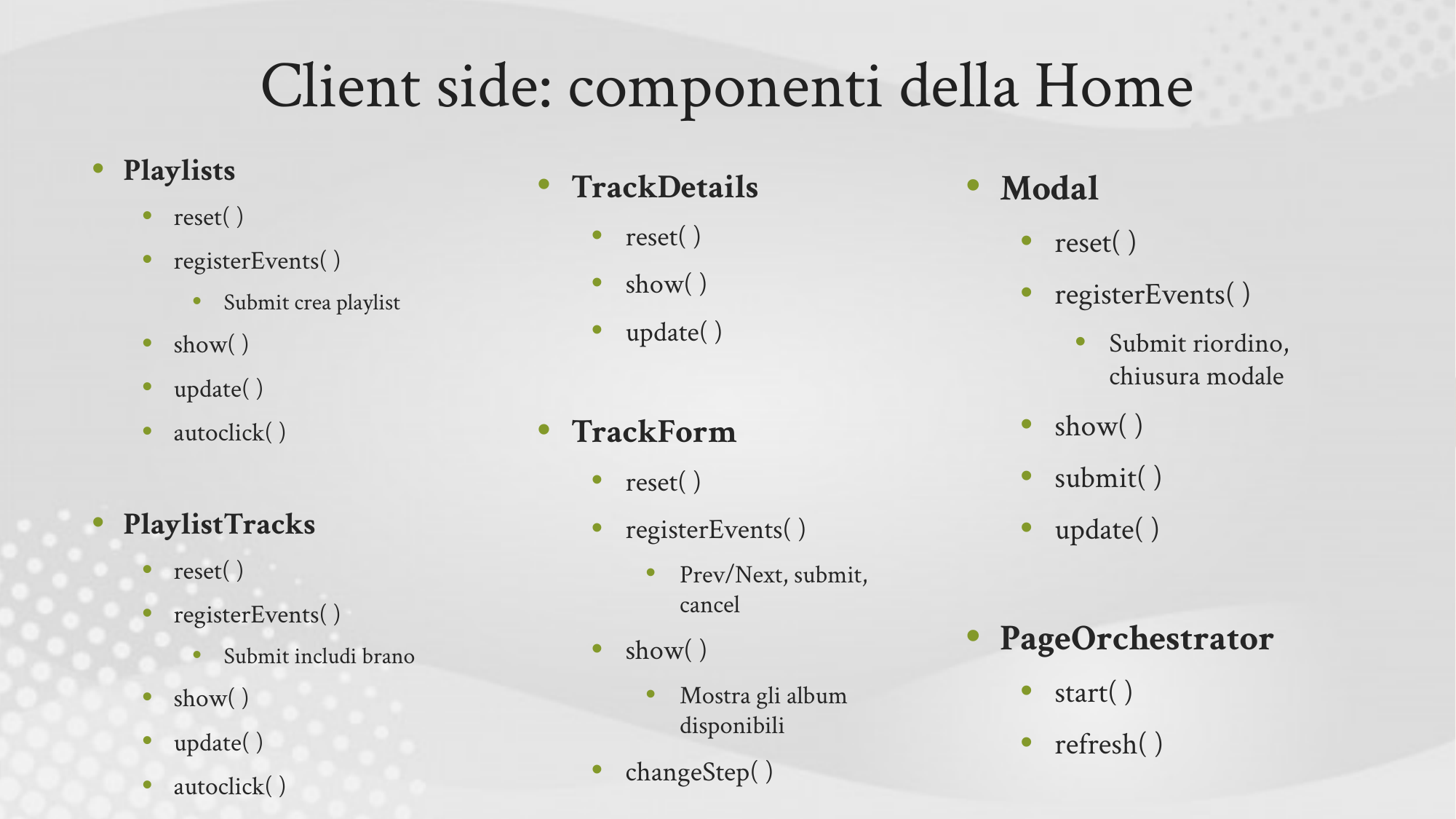

# Client side: componenti della Home
Playlists
reset( )
registerEvents( )
Submit crea playlist
show( )
update( )
autoclick( )

PlaylistTracks
reset( )
registerEvents( )
Submit includi brano
show( )
update( )
autoclick( )
Modal
reset( )
registerEvents( )
Submit riordino,
chiusura modale
show( )
submit( )
update( )

PageOrchestrator
start( )
refresh( )

TrackDetails
reset( )
show( )
update( )

TrackForm
reset( )
registerEvents( )
Prev/Next, submit,
cancel
show( )
Mostra gli album
disponibili
changeStep( )